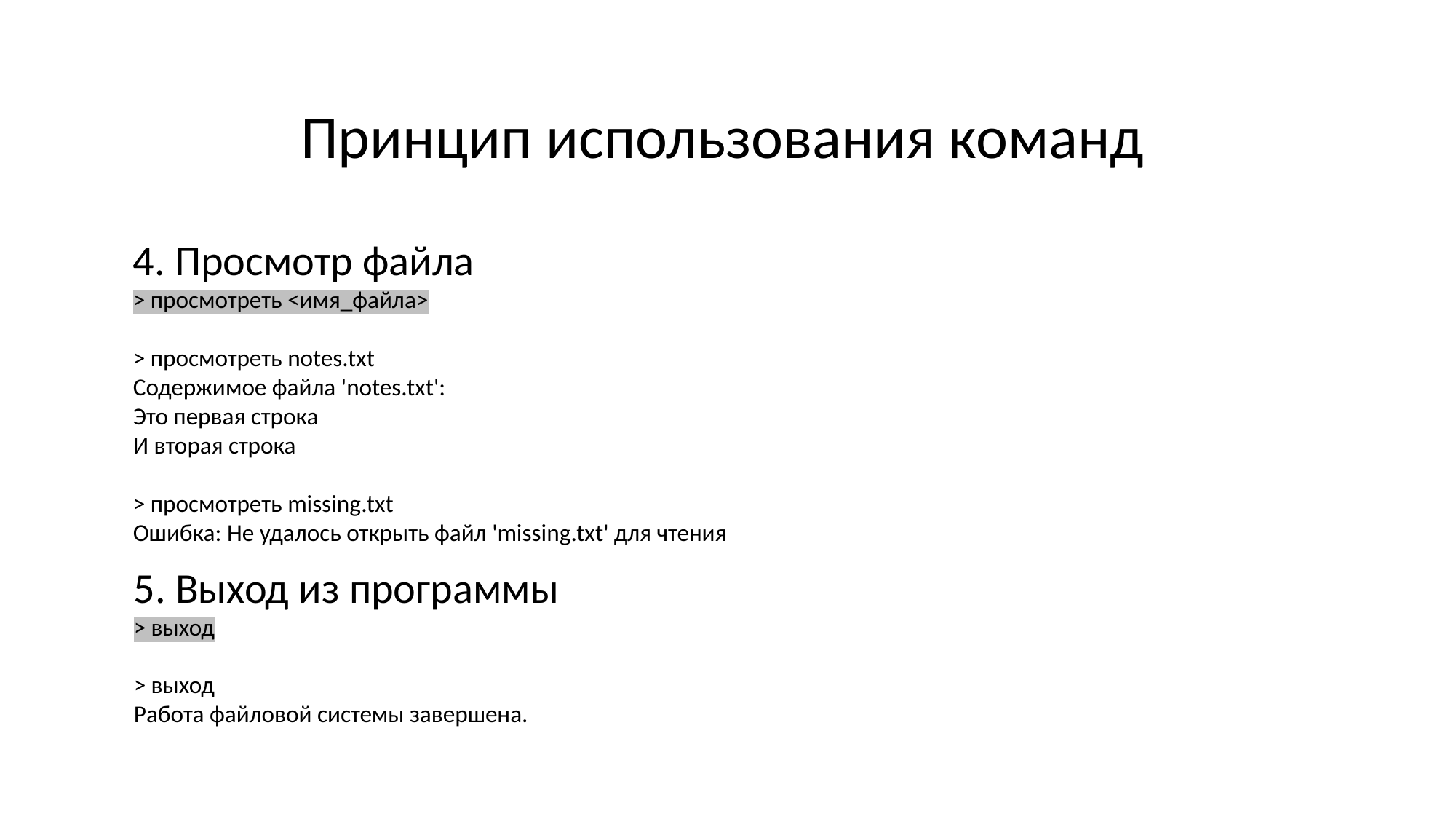

Принцип использования команд
4. Просмотр файла
> просмотреть <имя_файла>

> просмотреть notes.txt
Содержимое файла 'notes.txt':
Это первая строка
И вторая строка

> просмотреть missing.txt
Ошибка: Не удалось открыть файл 'missing.txt' для чтения
5. Выход из программы
> выход

> выход
Работа файловой системы завершена.